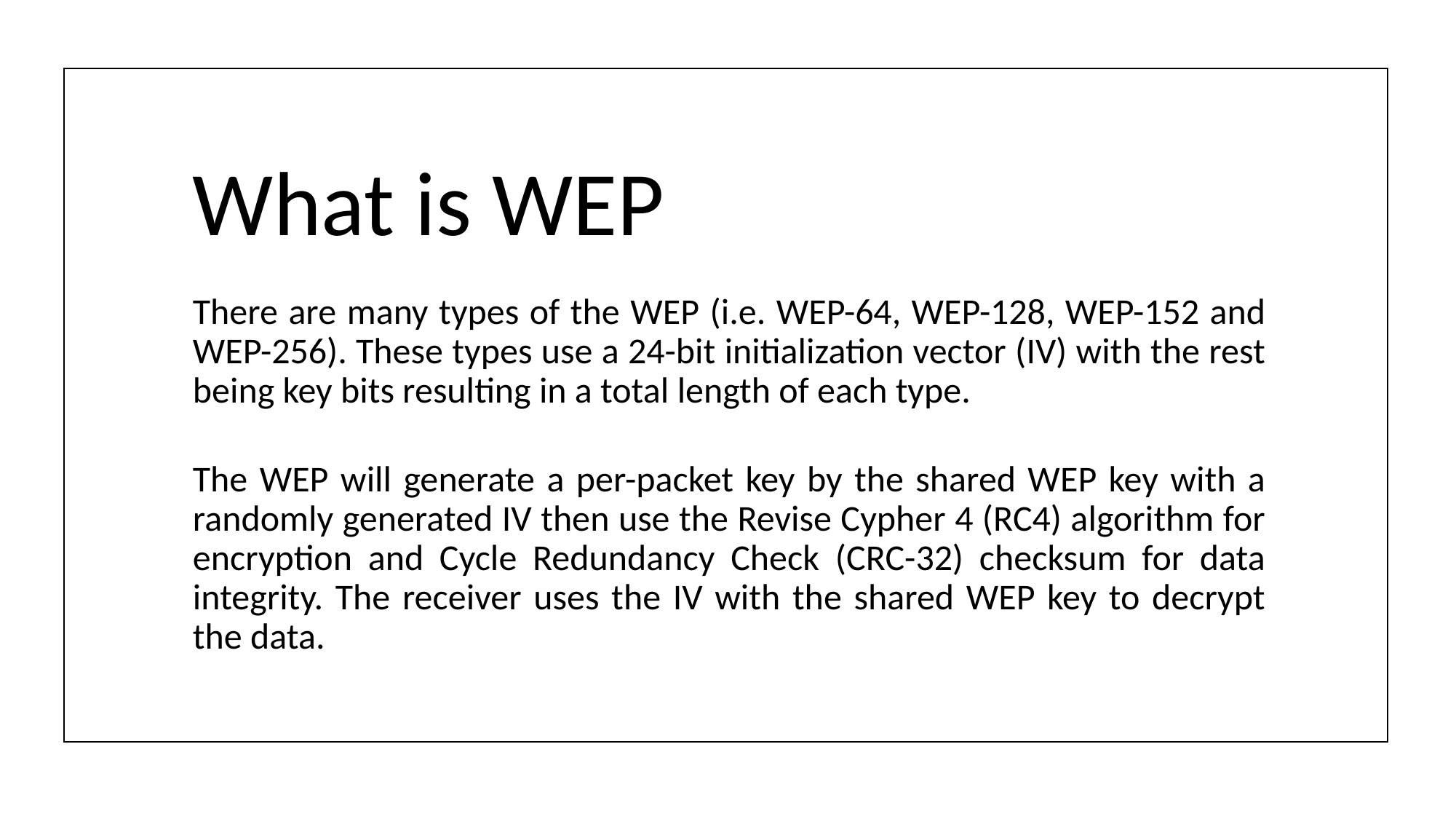

# What is WEP
There are many types of the WEP (i.e. WEP-64, WEP-128, WEP-152 and WEP-256). These types use a 24-bit initialization vector (IV) with the rest being key bits resulting in a total length of each type.

The WEP will generate a per-packet key by the shared WEP key with a randomly generated IV then use the Revise Cypher 4 (RC4) algorithm for encryption and Cycle Redundancy Check (CRC-32) checksum for data integrity. The receiver uses the IV with the shared WEP key to decrypt the data.